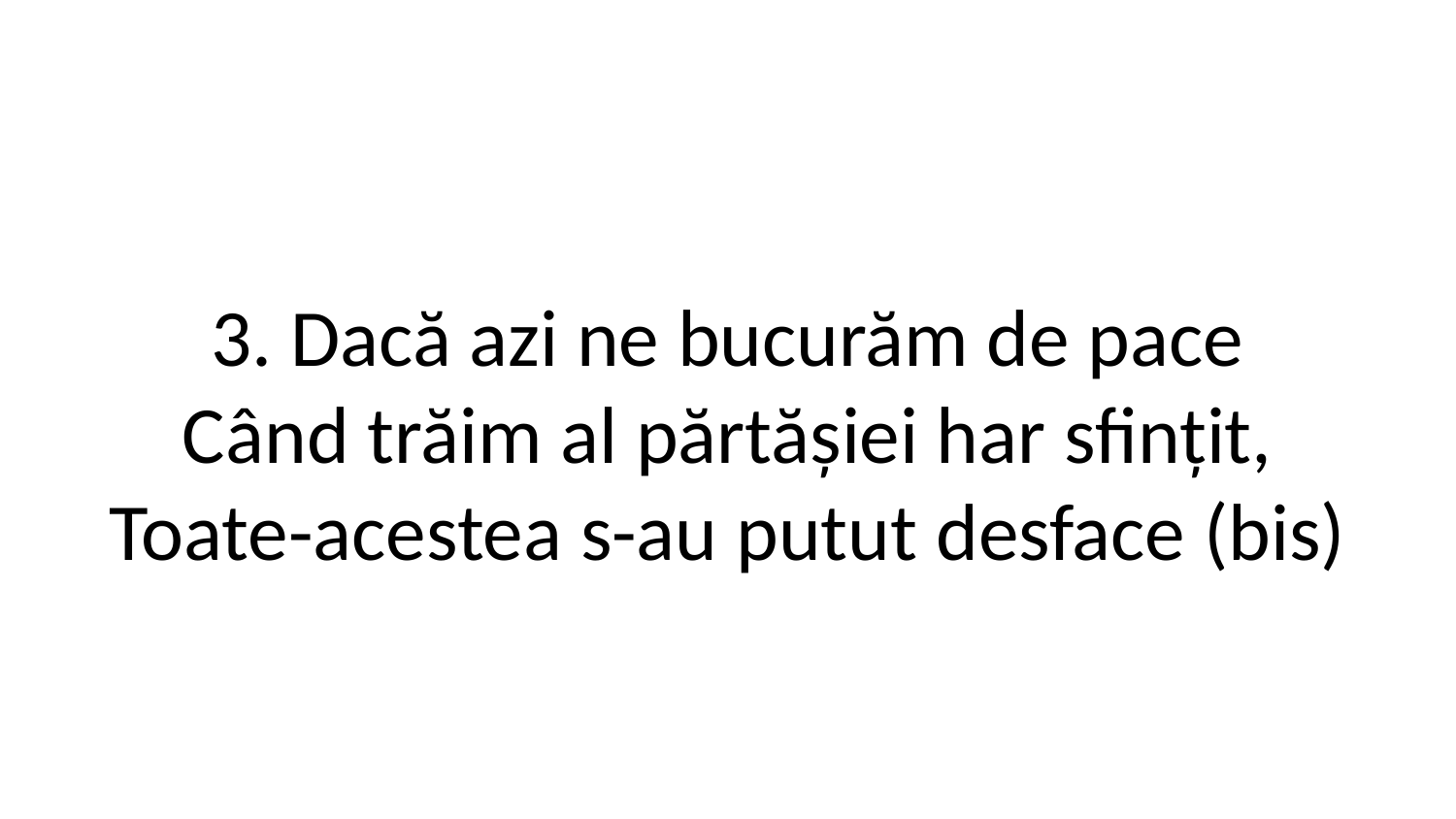

3. Dacă azi ne bucurăm de pace
Când trăim al părtășiei har sfințit,
Toate-acestea s-au putut desface (bis)